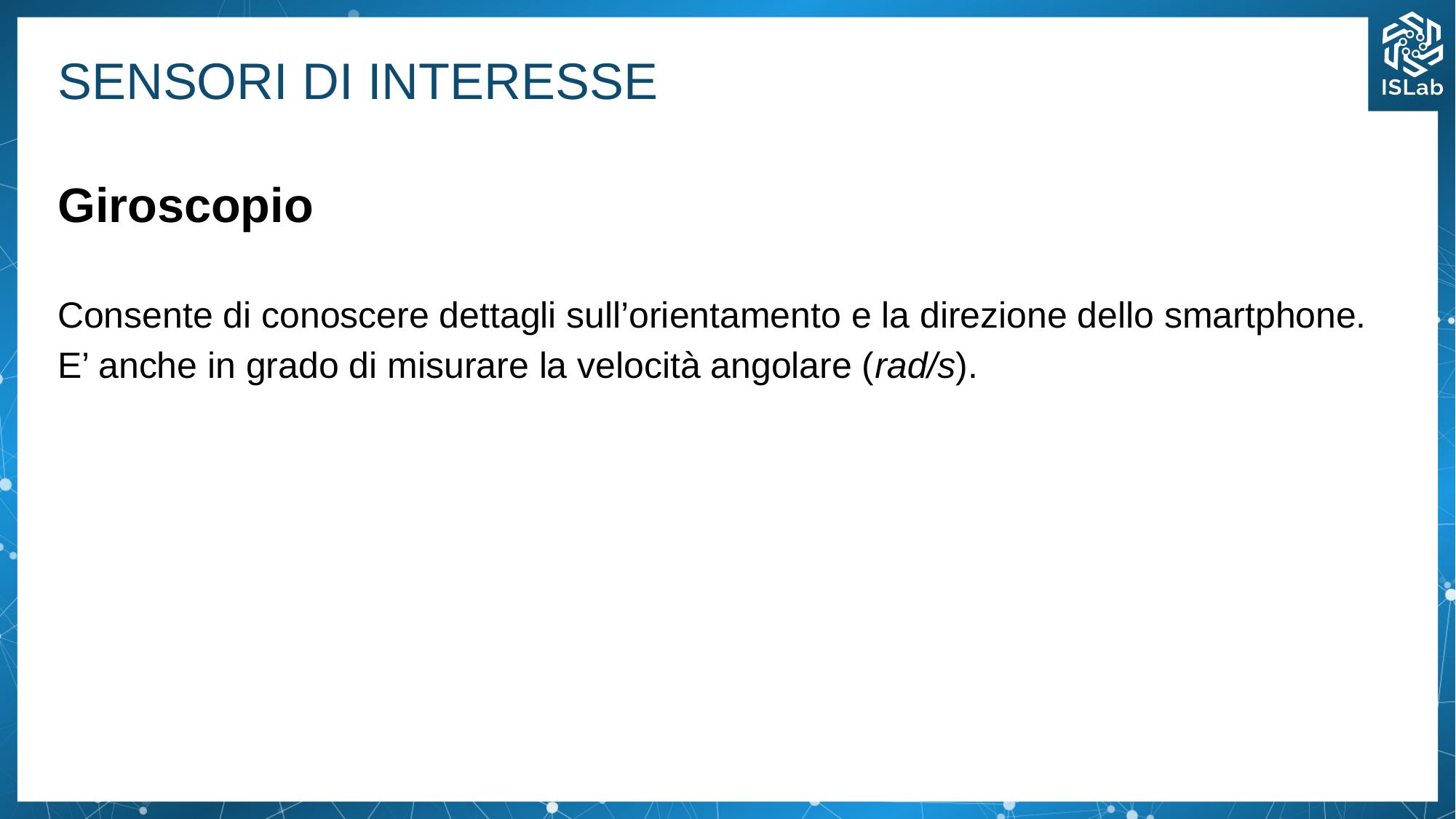

# SENSORI DI INTERESSE
Giroscopio

Consente di conoscere dettagli sull’orientamento e la direzione dello smartphone. E’ anche in grado di misurare la velocità angolare (rad/s).